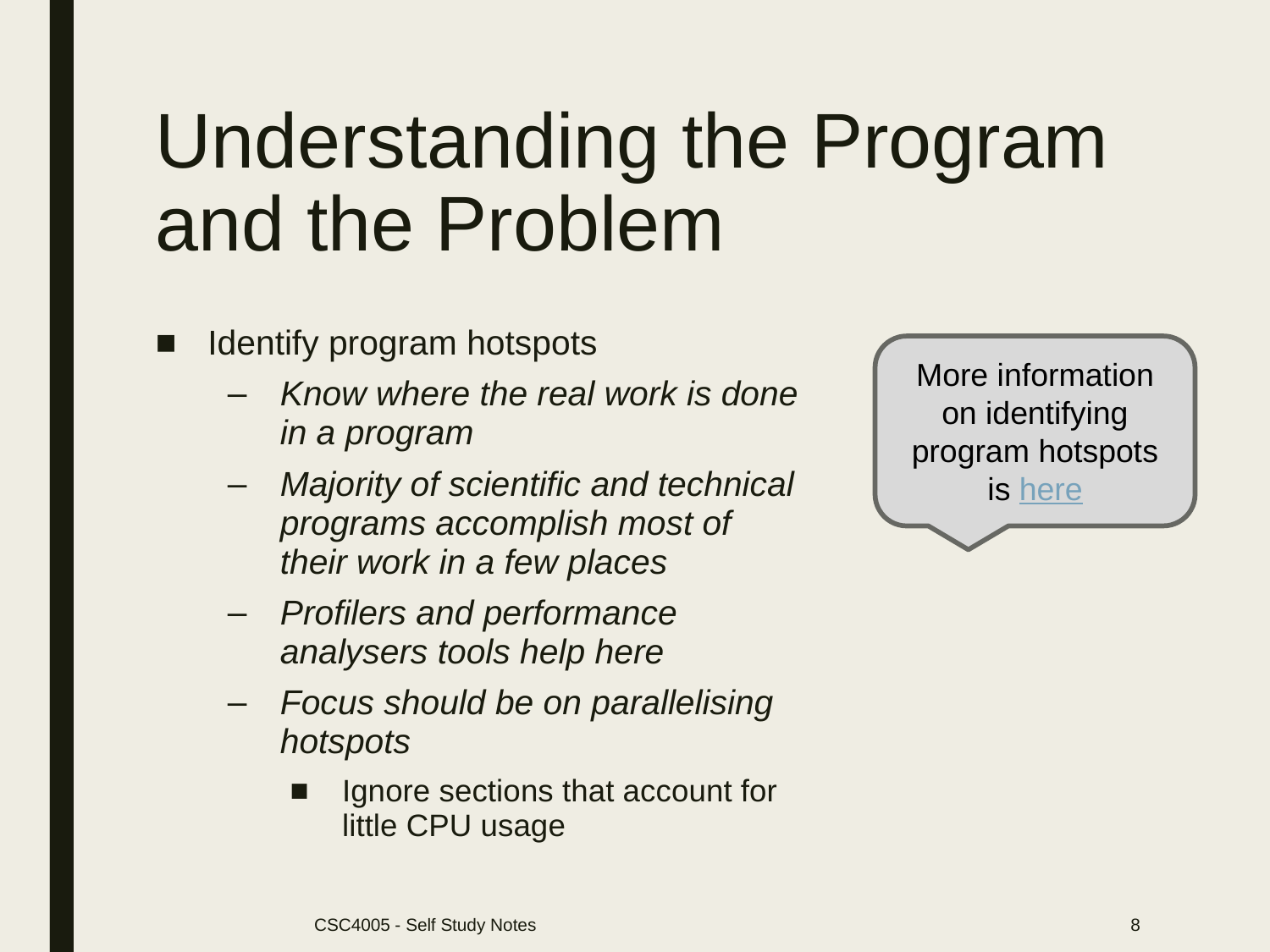

# Understanding the Program and the Problem
Identify program hotspots
Know where the real work is done in a program
Majority of scientific and technical programs accomplish most of their work in a few places
Profilers and performance analysers tools help here
Focus should be on parallelising hotspots
Ignore sections that account for little CPU usage

More information on identifying program hotspots is here
CSC4005 - Self Study Notes
8